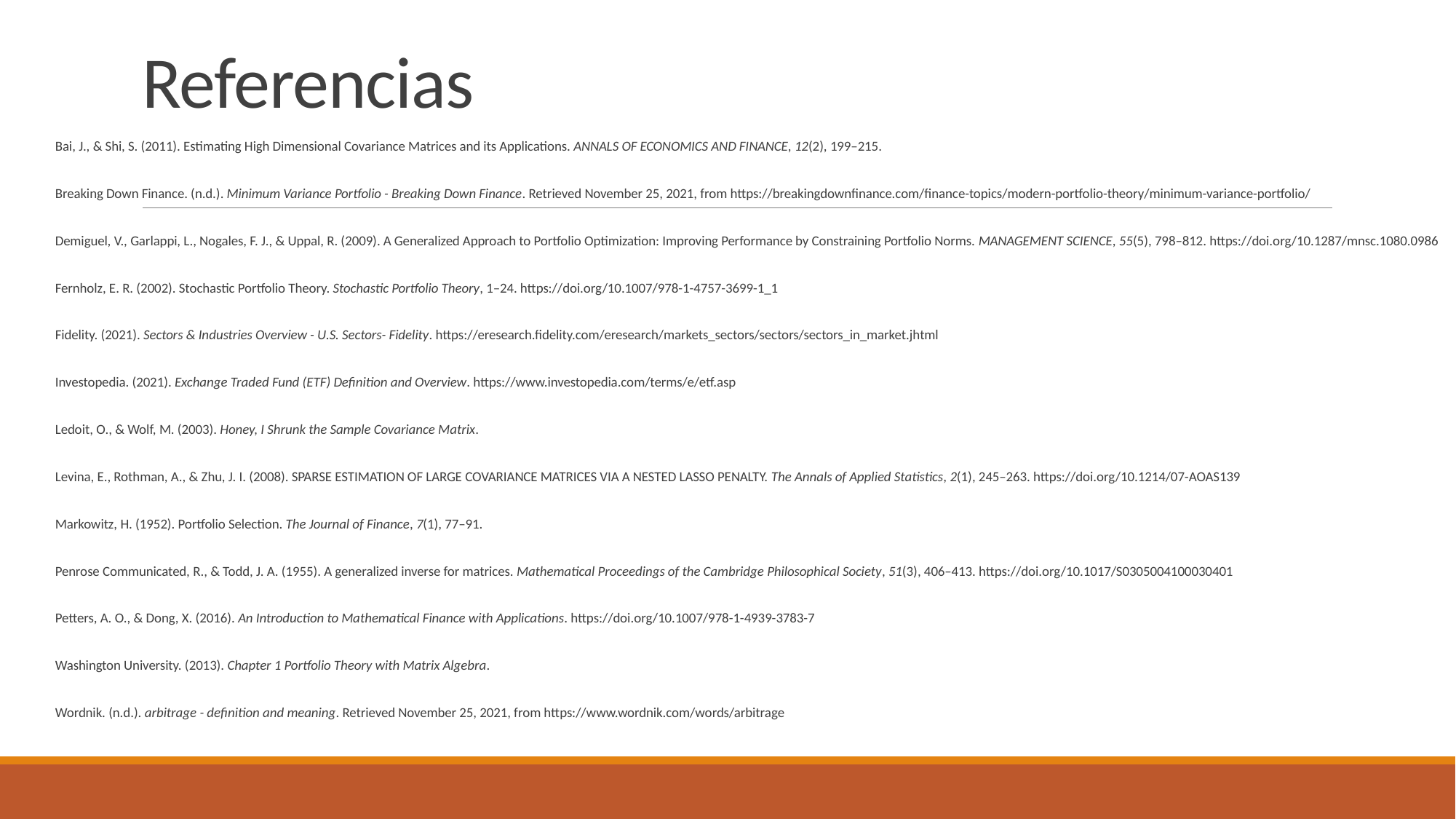

# Referencias
Bai, J., & Shi, S. (2011). Estimating High Dimensional Covariance Matrices and its Applications. ANNALS OF ECONOMICS AND FINANCE, 12(2), 199–215.
Breaking Down Finance. (n.d.). Minimum Variance Portfolio - Breaking Down Finance. Retrieved November 25, 2021, from https://breakingdownfinance.com/finance-topics/modern-portfolio-theory/minimum-variance-portfolio/
Demiguel, V., Garlappi, L., Nogales, F. J., & Uppal, R. (2009). A Generalized Approach to Portfolio Optimization: Improving Performance by Constraining Portfolio Norms. MANAGEMENT SCIENCE, 55(5), 798–812. https://doi.org/10.1287/mnsc.1080.0986
Fernholz, E. R. (2002). Stochastic Portfolio Theory. Stochastic Portfolio Theory, 1–24. https://doi.org/10.1007/978-1-4757-3699-1_1
Fidelity. (2021). Sectors & Industries Overview - U.S. Sectors- Fidelity. https://eresearch.fidelity.com/eresearch/markets_sectors/sectors/sectors_in_market.jhtml
Investopedia. (2021). Exchange Traded Fund (ETF) Definition and Overview. https://www.investopedia.com/terms/e/etf.asp
Ledoit, O., & Wolf, M. (2003). Honey, I Shrunk the Sample Covariance Matrix.
Levina, E., Rothman, A., & Zhu, J. I. (2008). SPARSE ESTIMATION OF LARGE COVARIANCE MATRICES VIA A NESTED LASSO PENALTY. The Annals of Applied Statistics, 2(1), 245–263. https://doi.org/10.1214/07-AOAS139
Markowitz, H. (1952). Portfolio Selection. The Journal of Finance, 7(1), 77–91.
Penrose Communicated, R., & Todd, J. A. (1955). A generalized inverse for matrices. Mathematical Proceedings of the Cambridge Philosophical Society, 51(3), 406–413. https://doi.org/10.1017/S0305004100030401
Petters, A. O., & Dong, X. (2016). An Introduction to Mathematical Finance with Applications. https://doi.org/10.1007/978-1-4939-3783-7
Washington University. (2013). Chapter 1 Portfolio Theory with Matrix Algebra.
Wordnik. (n.d.). arbitrage - definition and meaning. Retrieved November 25, 2021, from https://www.wordnik.com/words/arbitrage